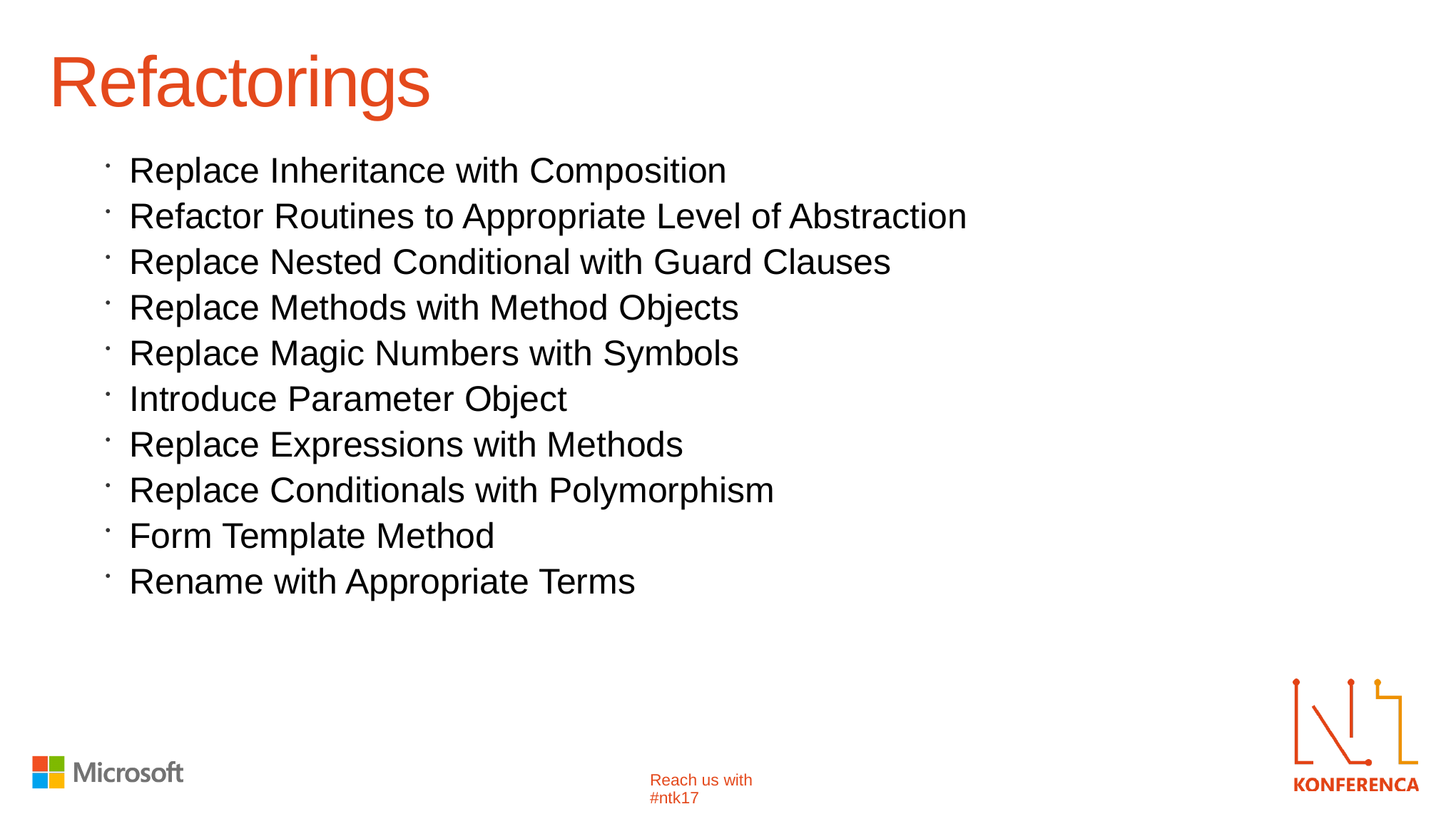

# Refactorings
Replace Inheritance with Composition
Refactor Routines to Appropriate Level of Abstraction
Replace Nested Conditional with Guard Clauses
Replace Methods with Method Objects
Replace Magic Numbers with Symbols
Introduce Parameter Object
Replace Expressions with Methods
Replace Conditionals with Polymorphism
Form Template Method
Rename with Appropriate Terms